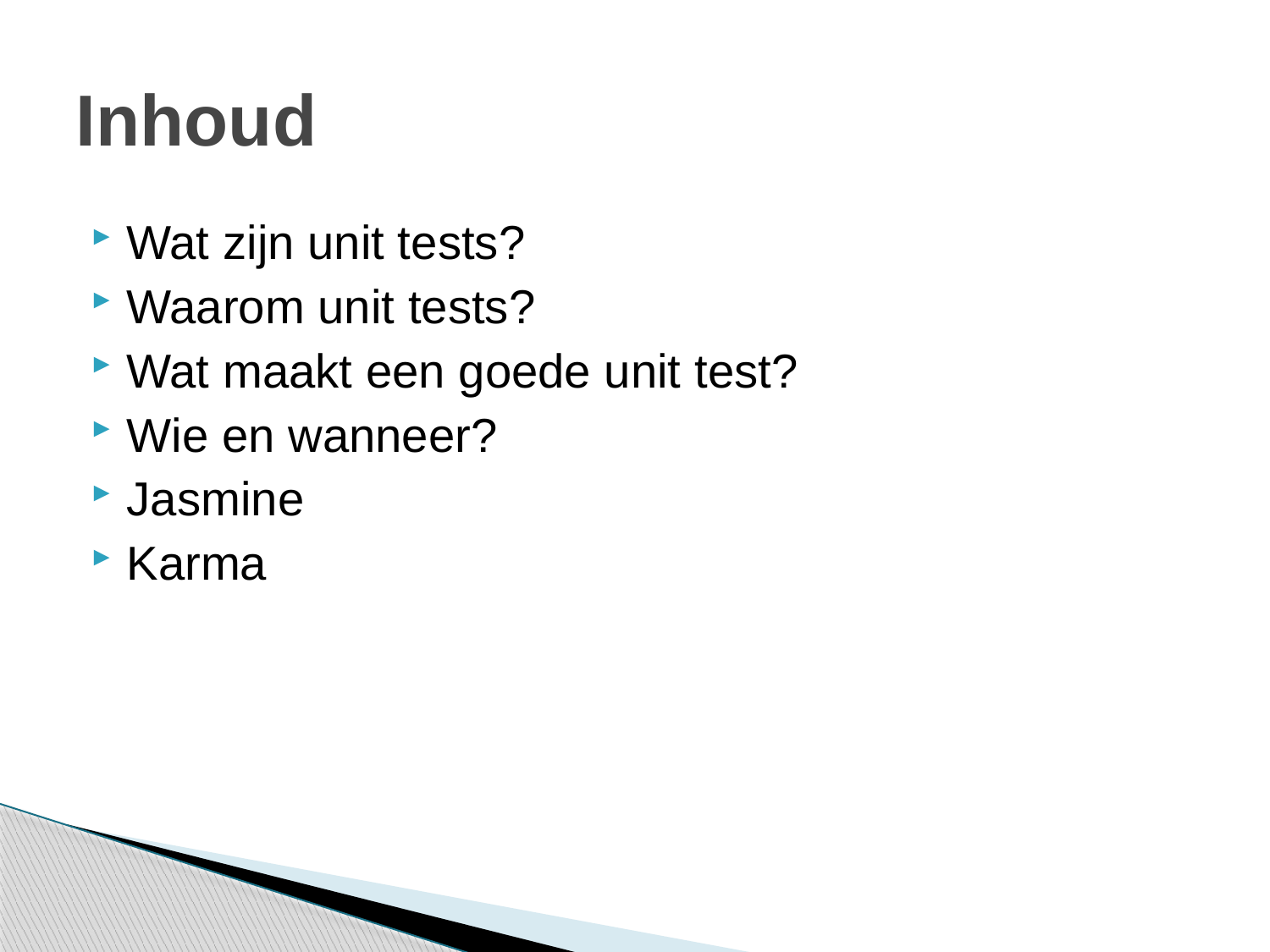

# Inhoud
Wat zijn unit tests?
Waarom unit tests?
Wat maakt een goede unit test?
Wie en wanneer?
Jasmine
Karma